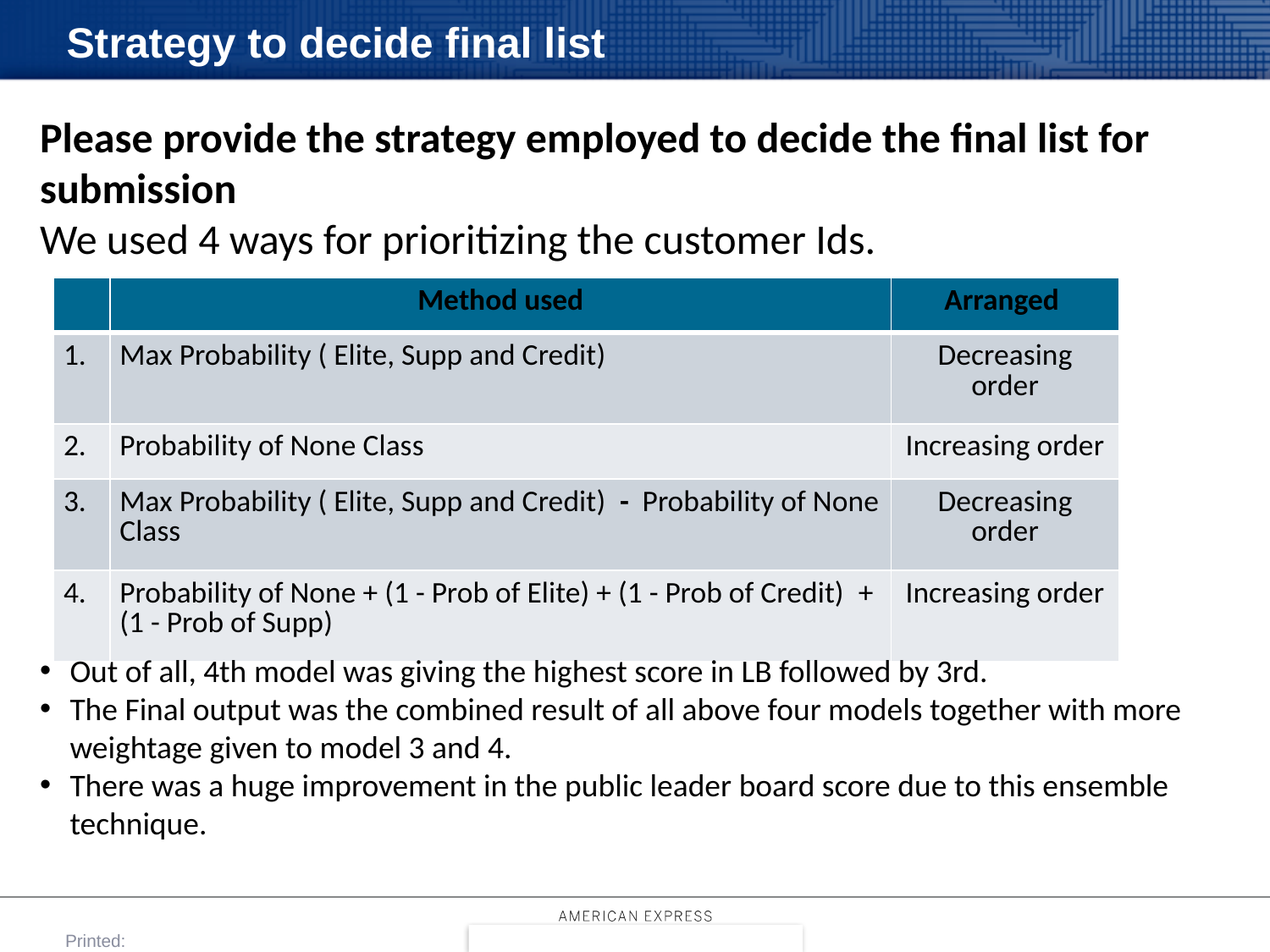

# Strategy to decide final list
Please provide the strategy employed to decide the final list for submission
We used 4 ways for prioritizing the customer Ids.

|  | Method used | Arranged |
| --- | --- | --- |
| 1. | Max Probability ( Elite, Supp and Credit) | Decreasing order |
| 2. | Probability of None Class | Increasing order |
| 3. | Max Probability ( Elite, Supp and Credit)  - Probability of None Class | Decreasing order |
| 4. | Probability of None + (1 - Prob of Elite) + (1 - Prob of Credit)  + (1 - Prob of Supp) | Increasing order |
Out of all, 4th model was giving the highest score in LB followed by 3rd.
The Final output was the combined result of all above four models together with more weightage given to model 3 and 4.
There was a huge improvement in the public leader board score due to this ensemble technique.